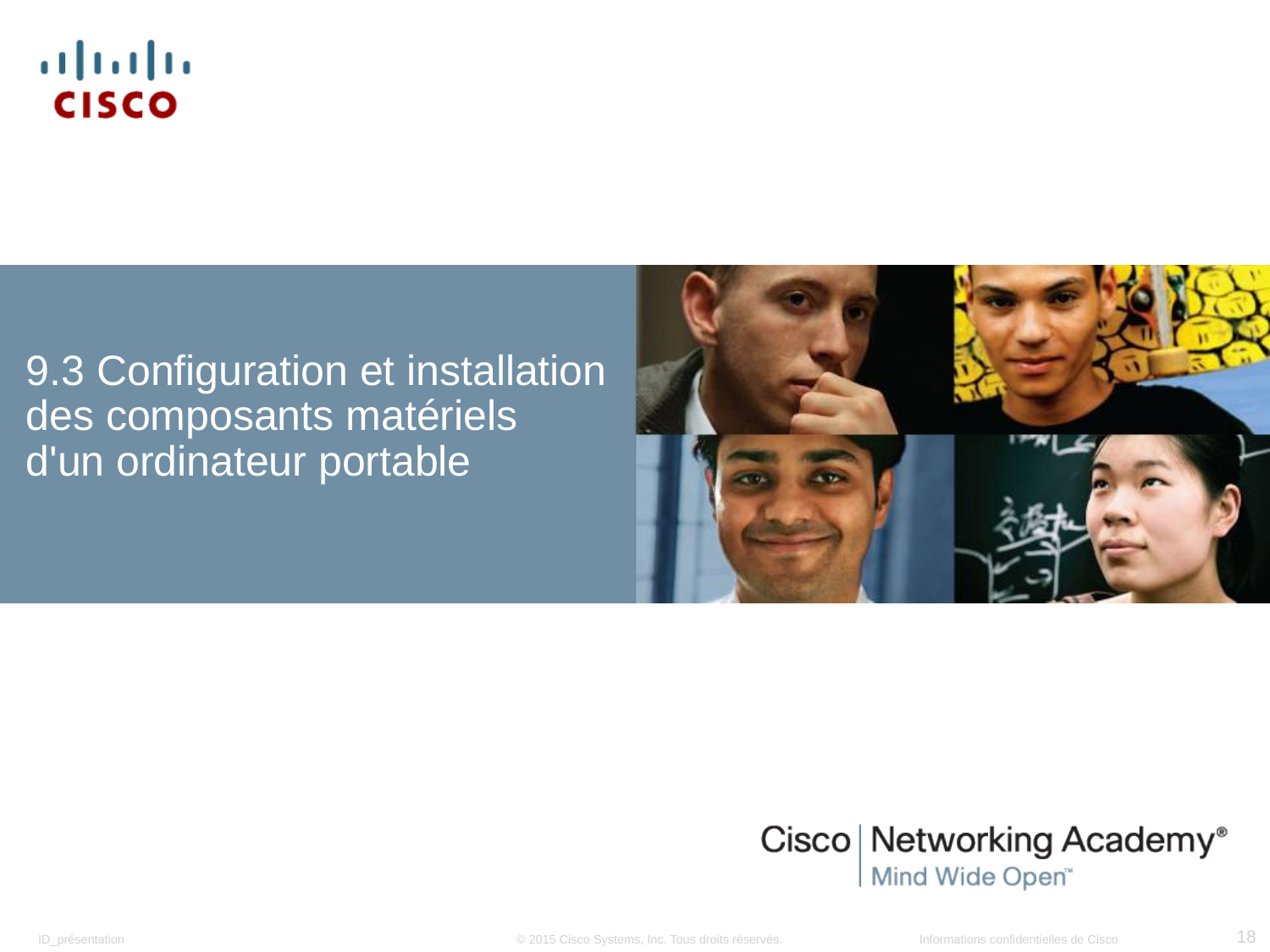

# 9.3 Configuration et installation des composants matériels d'un ordinateur portable